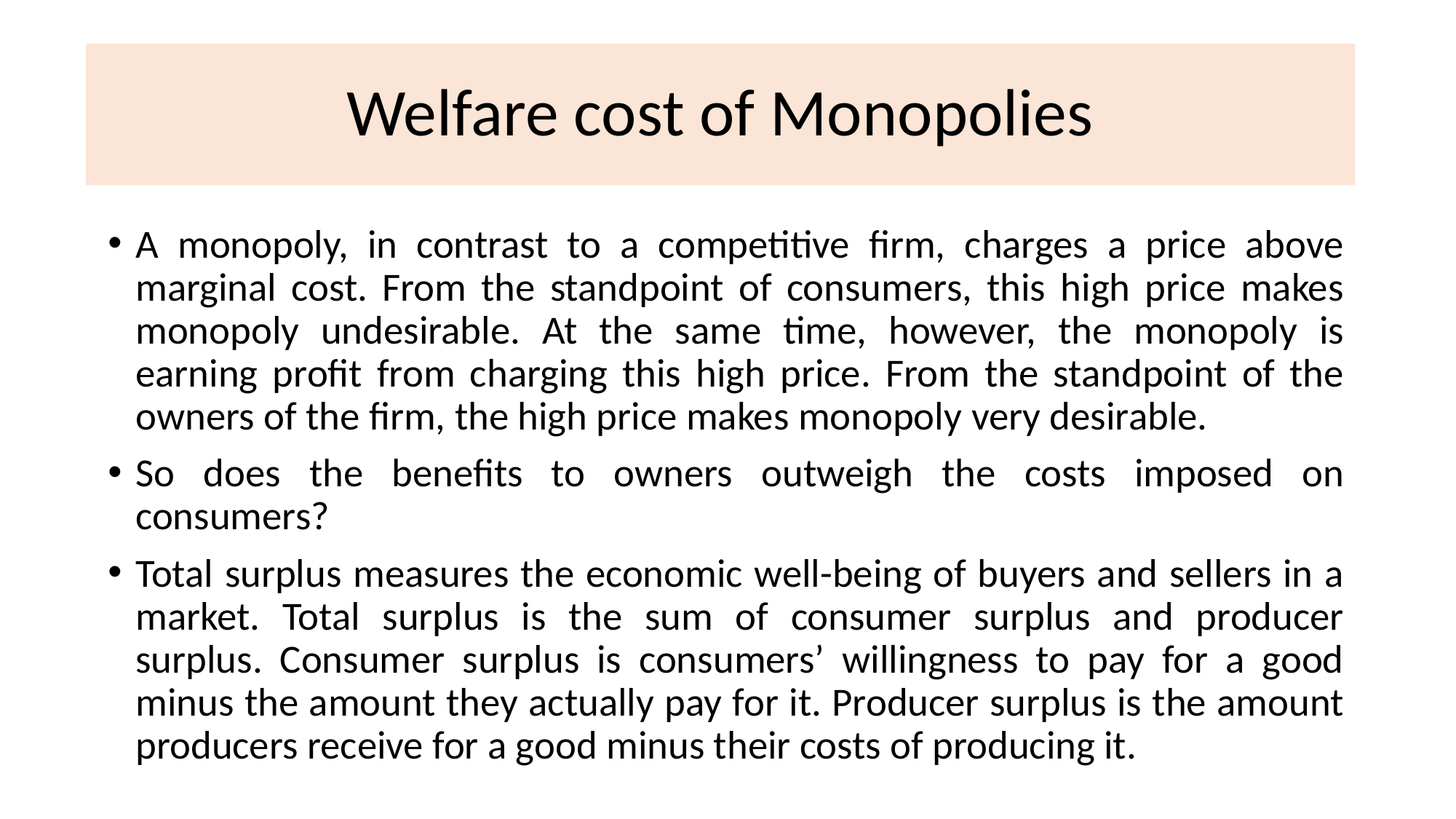

# Welfare cost of Monopolies
A monopoly, in contrast to a competitive firm, charges a price above marginal cost. From the standpoint of consumers, this high price makes monopoly undesirable. At the same time, however, the monopoly is earning profit from charging this high price. From the standpoint of the owners of the firm, the high price makes monopoly very desirable.
So does the benefits to owners outweigh the costs imposed on consumers?
Total surplus measures the economic well-being of buyers and sellers in a market. Total surplus is the sum of consumer surplus and producer surplus. Consumer surplus is consumers’ willingness to pay for a good minus the amount they actually pay for it. Producer surplus is the amount producers receive for a good minus their costs of producing it.